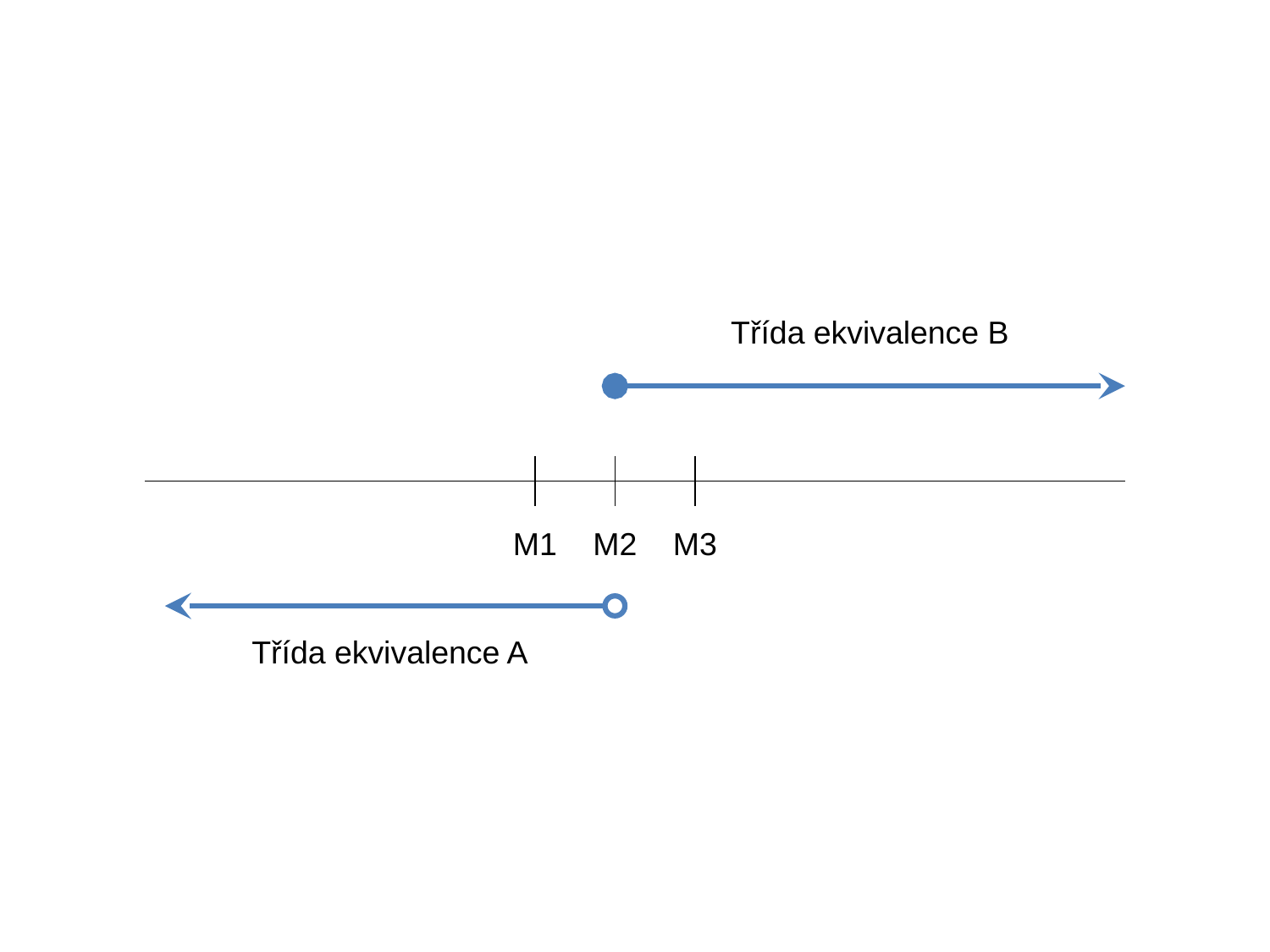

Třída ekvivalence B
M1
M2
M3

Třída ekvivalence A